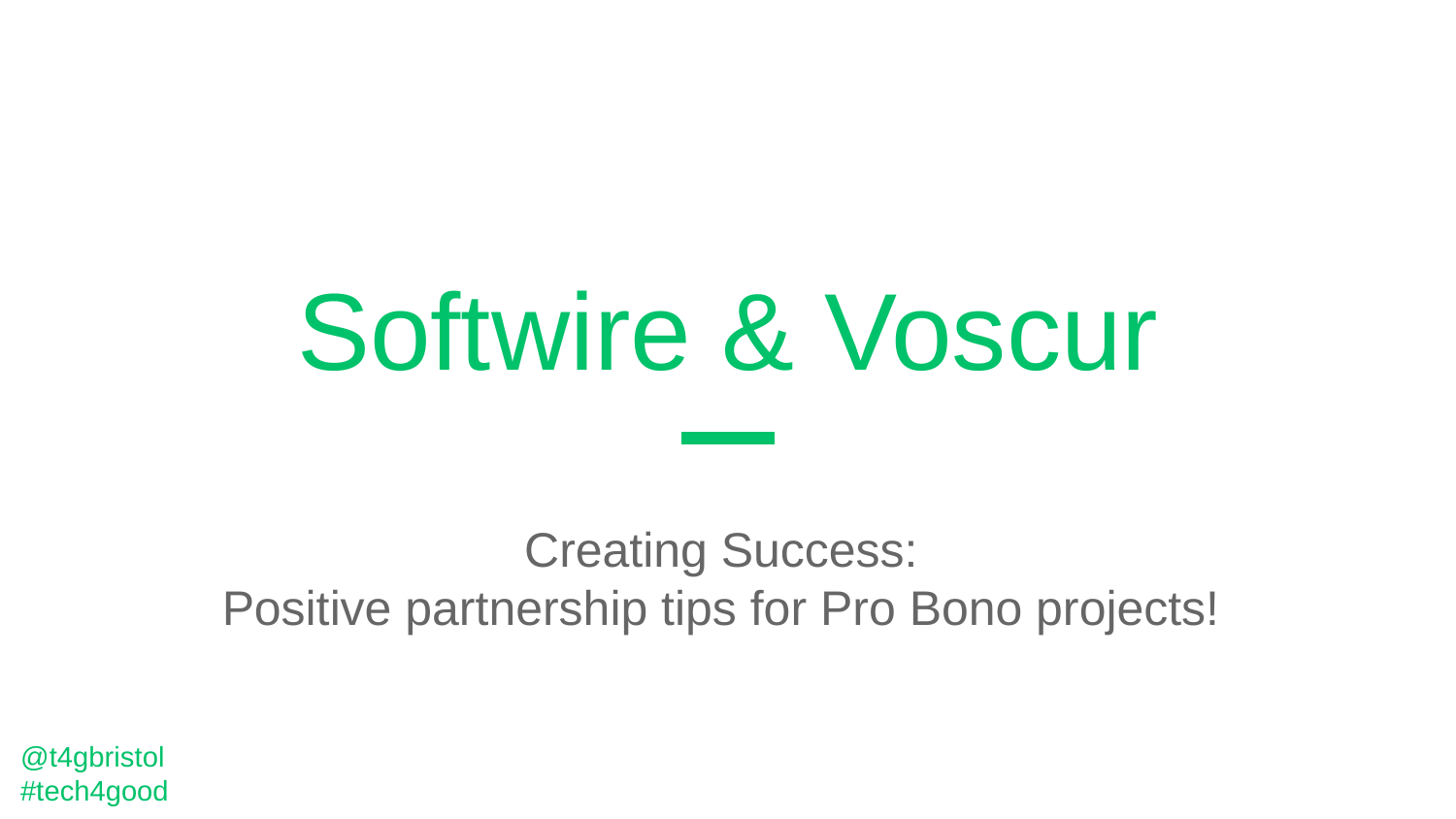

# Softwire & Voscur
Creating Success:
Positive partnership tips for Pro Bono projects!
@t4gbristol
#tech4good